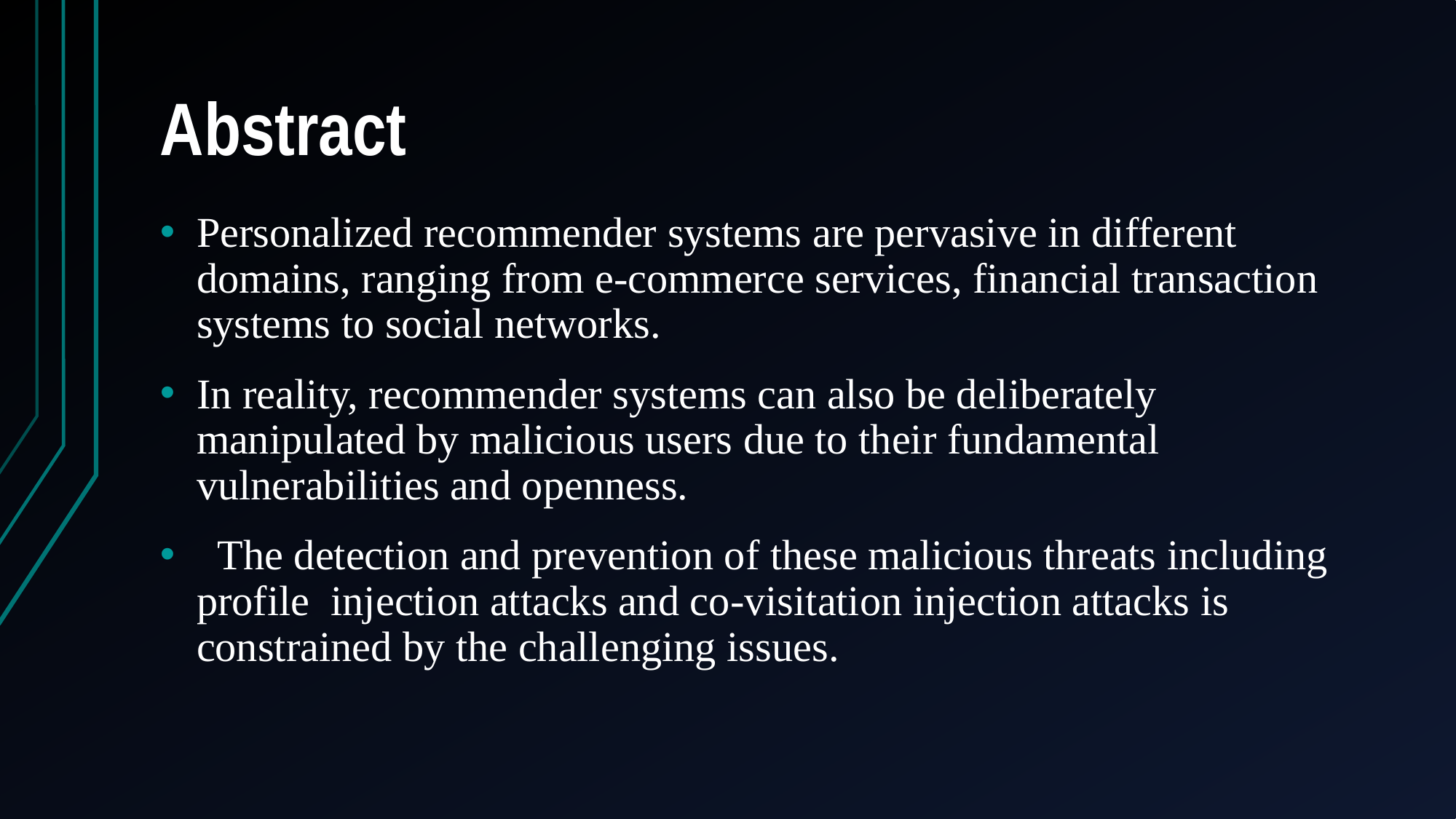

# Abstract
Personalized recommender systems are pervasive in different domains, ranging from e-commerce services, financial transaction systems to social networks.
In reality, recommender systems can also be deliberately manipulated by malicious users due to their fundamental vulnerabilities and openness.
  The detection and prevention of these malicious threats including profile  injection attacks and co-visitation injection attacks is constrained by the challenging issues.